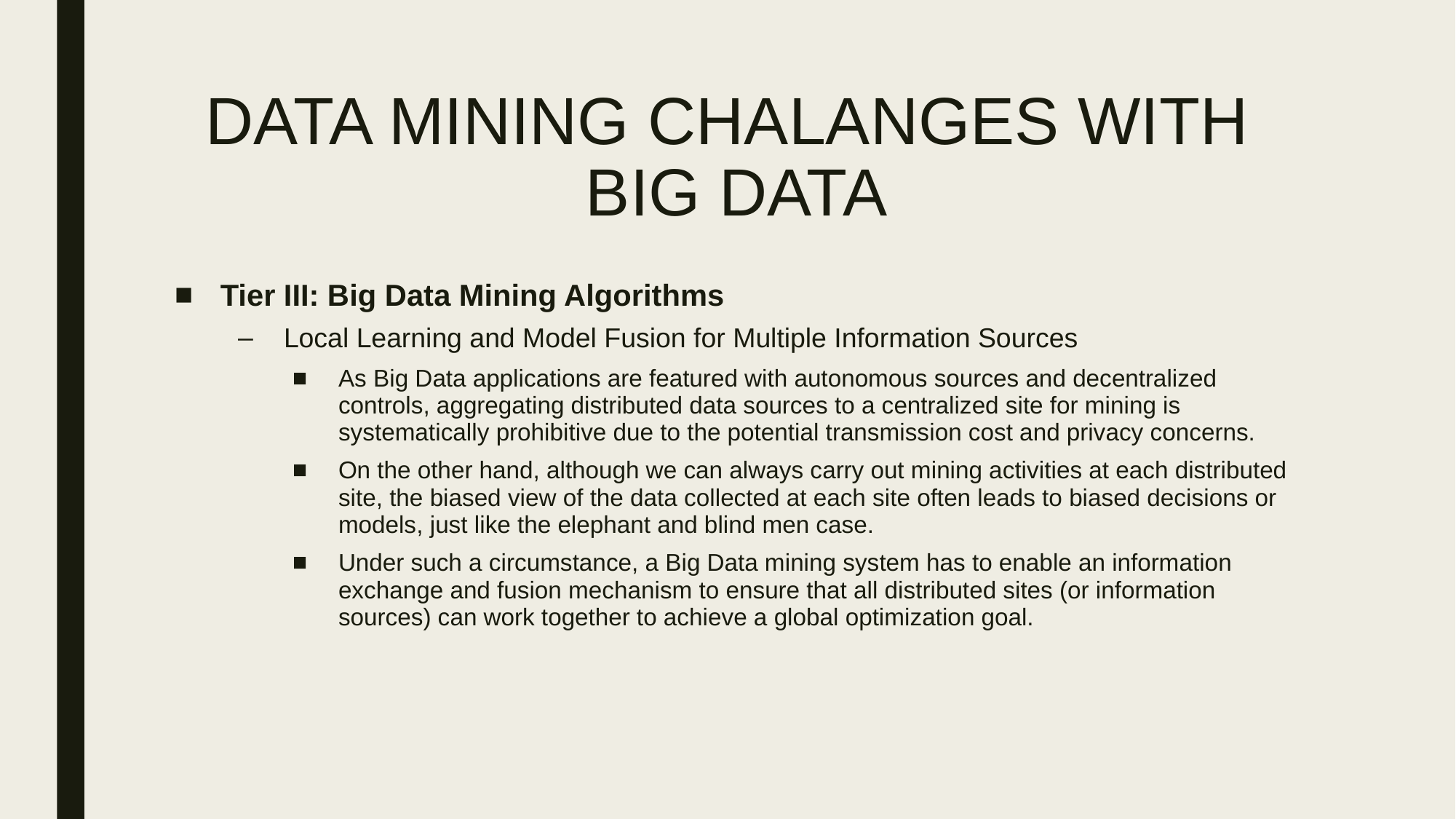

# DATA MINING CHALANGES WITH BIG DATA
Tier III: Big Data Mining Algorithms
Local Learning and Model Fusion for Multiple Information Sources
As Big Data applications are featured with autonomous sources and decentralized controls, aggregating distributed data sources to a centralized site for mining is systematically prohibitive due to the potential transmission cost and privacy concerns.
On the other hand, although we can always carry out mining activities at each distributed site, the biased view of the data collected at each site often leads to biased decisions or models, just like the elephant and blind men case.
Under such a circumstance, a Big Data mining system has to enable an information exchange and fusion mechanism to ensure that all distributed sites (or information sources) can work together to achieve a global optimization goal.